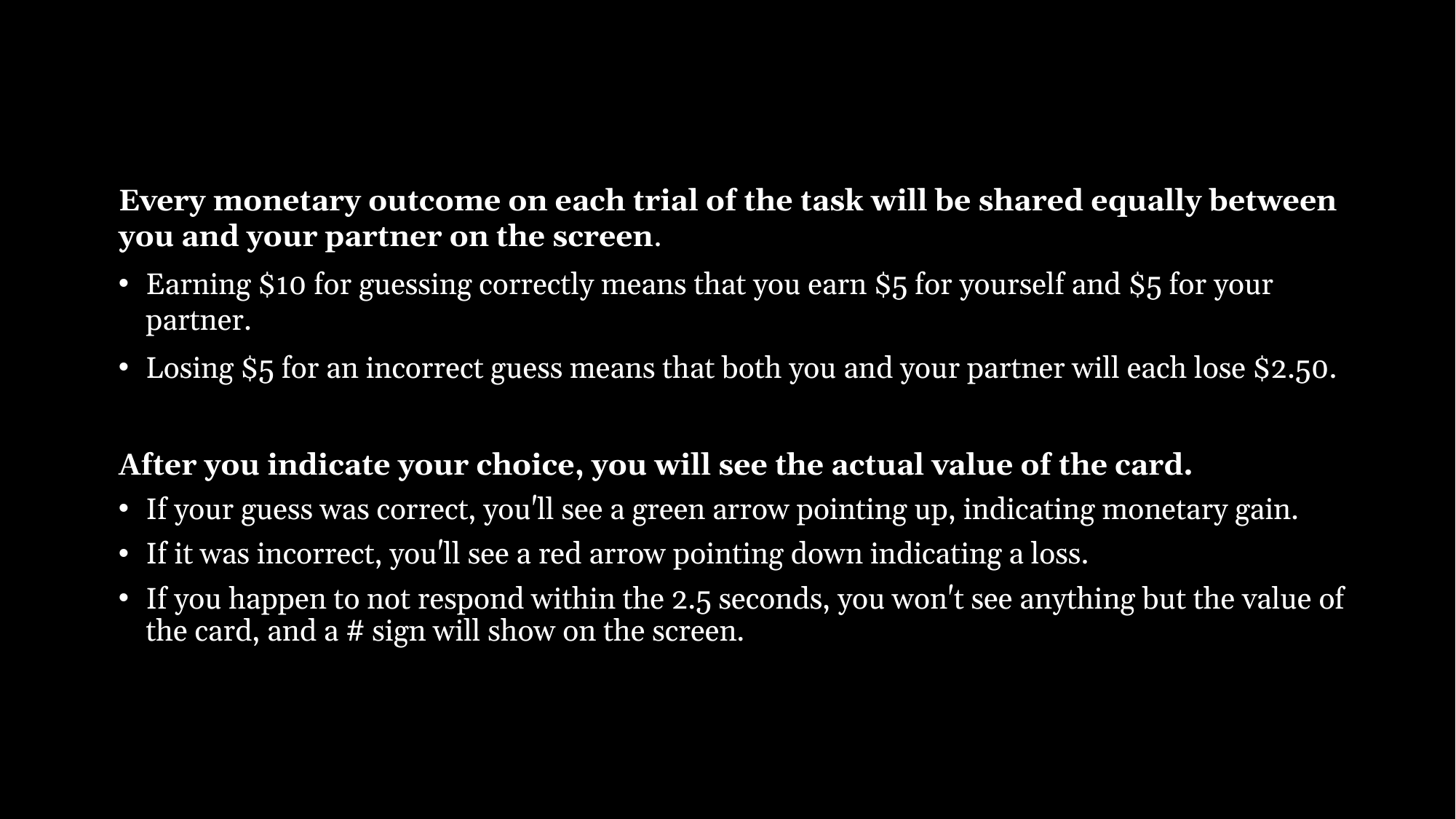

Every monetary outcome on each trial of the task will be shared equally between you and your partner on the screen.
Earning $10 for guessing correctly means that you earn $5 for yourself and $5 for your partner.
Losing $5 for an incorrect guess means that both you and your partner will each lose $2.50.

After you indicate your choice, you will see the actual value of the card.
If your guess was correct, you'll see a green arrow pointing up, indicating monetary gain.
If it was incorrect, you'll see a red arrow pointing down indicating a loss.
If you happen to not respond within the 2.5 seconds, you won't see anything but the value of the card, and a # sign will show on the screen.